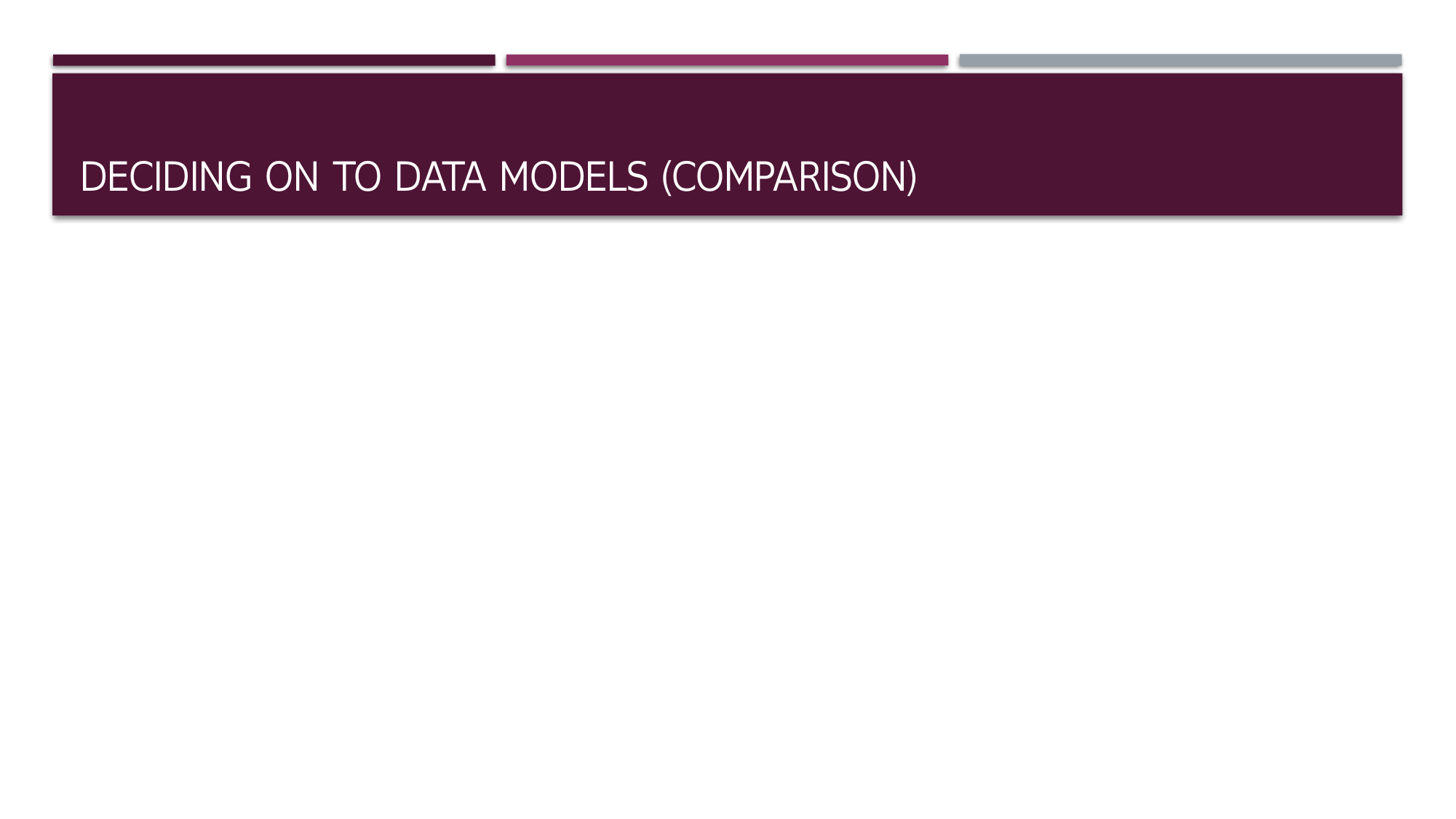

# Deciding on to data models (comparison)